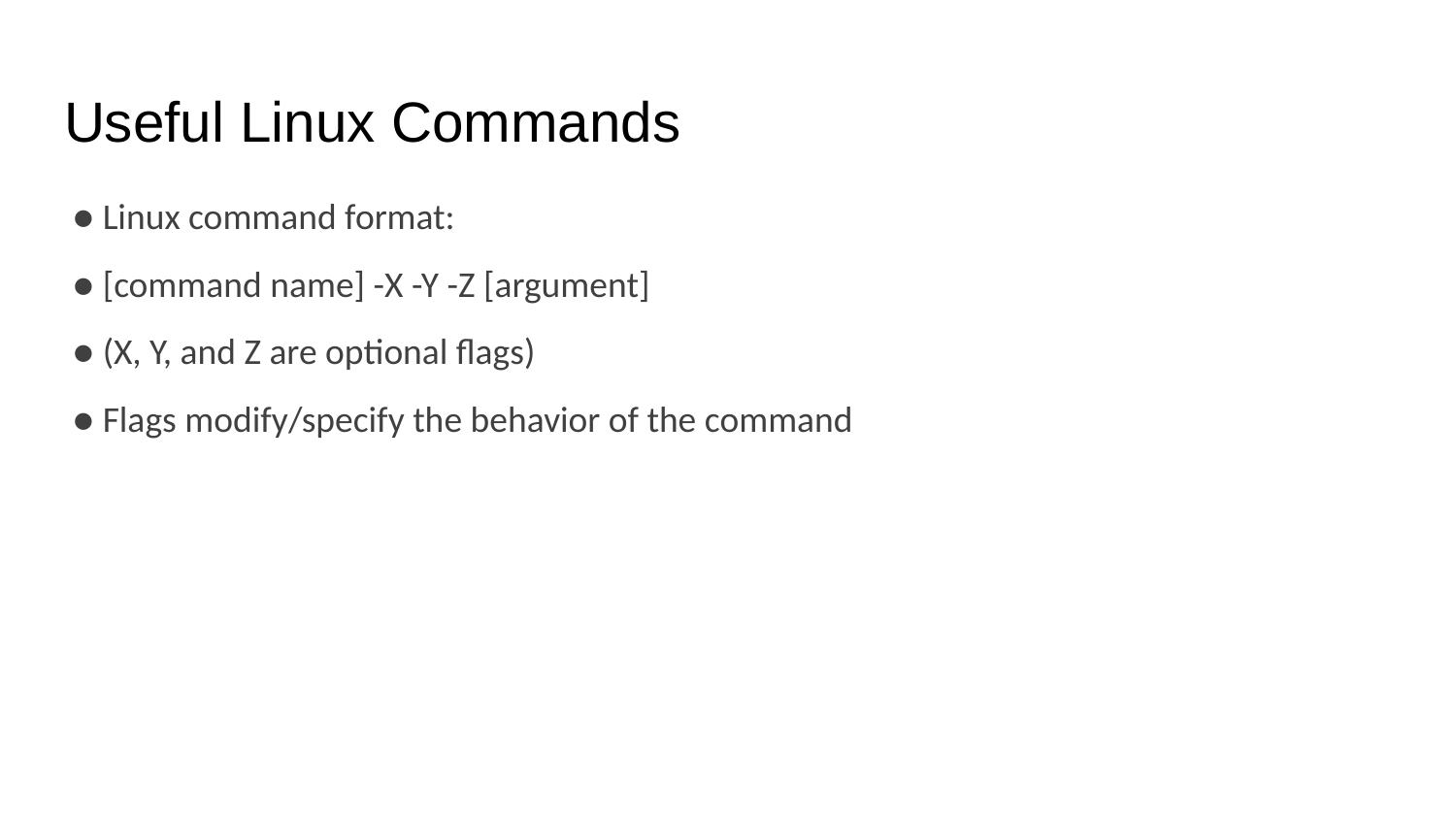

# Useful Linux Commands
 ● Linux command format:
 ● [command name] -X -Y -Z [argument]
 ● (X, Y, and Z are optional flags)
 ● Flags modify/specify the behavior of the command